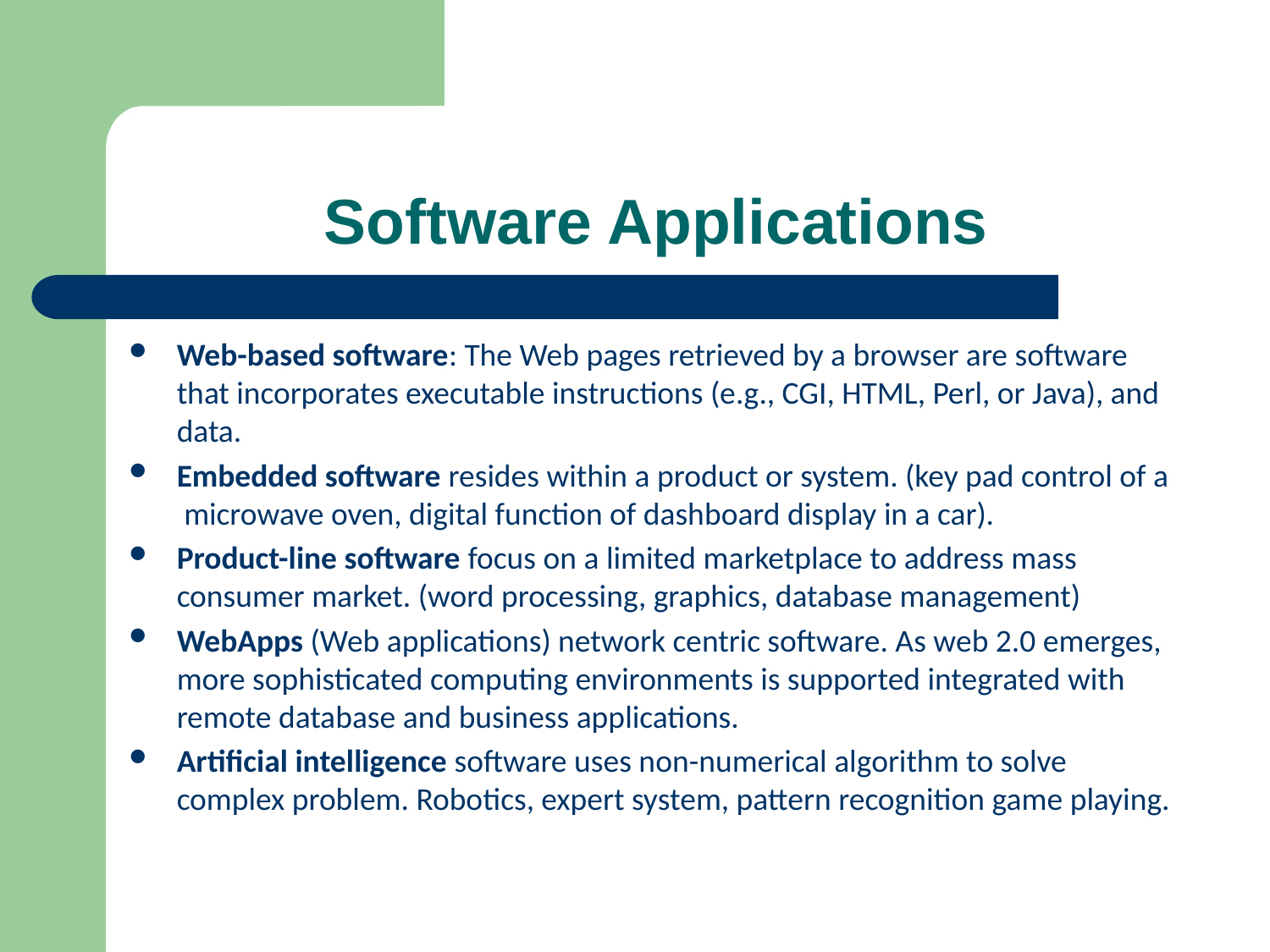

# Software Applications
Web-based software: The Web pages retrieved by a browser are software that incorporates executable instructions (e.g., CGI, HTML, Perl, or Java), and data.
Embedded software resides within a product or system. (key pad control of a  microwave oven, digital function of dashboard display in a car).
Product-line software focus on a limited marketplace to address mass consumer market. (word processing, graphics, database management)
WebApps (Web applications) network centric software. As web 2.0 emerges,  more sophisticated computing environments is supported integrated with  remote database and business applications.
Artificial intelligence software uses non-numerical algorithm to solve complex problem. Robotics, expert system, pattern recognition game playing.